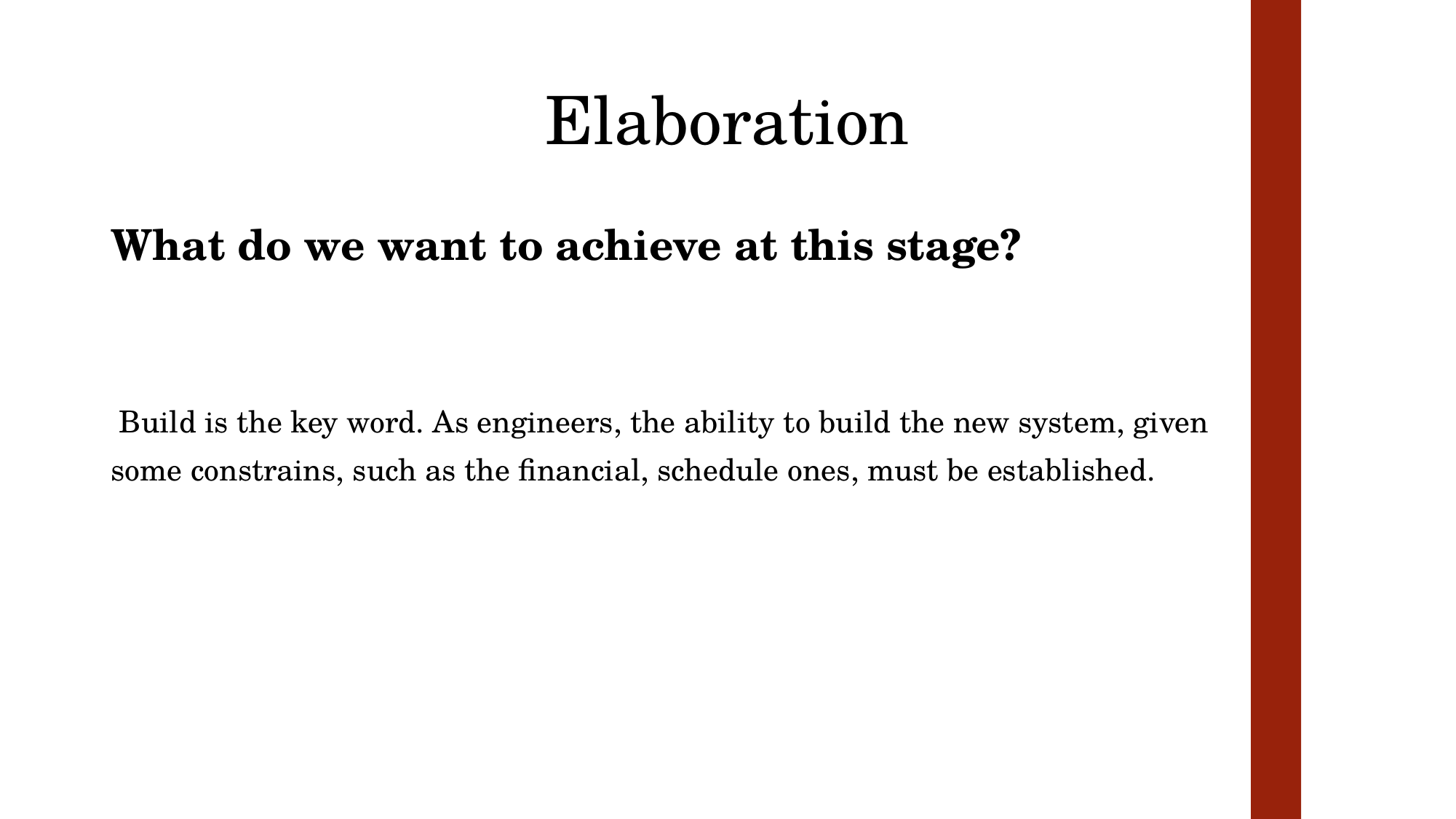

# Elaboration
What do we want to achieve at this stage?

 Build is the key word. As engineers, the ability to build the new system, given
some constrains, such as the financial, schedule ones, must be established.